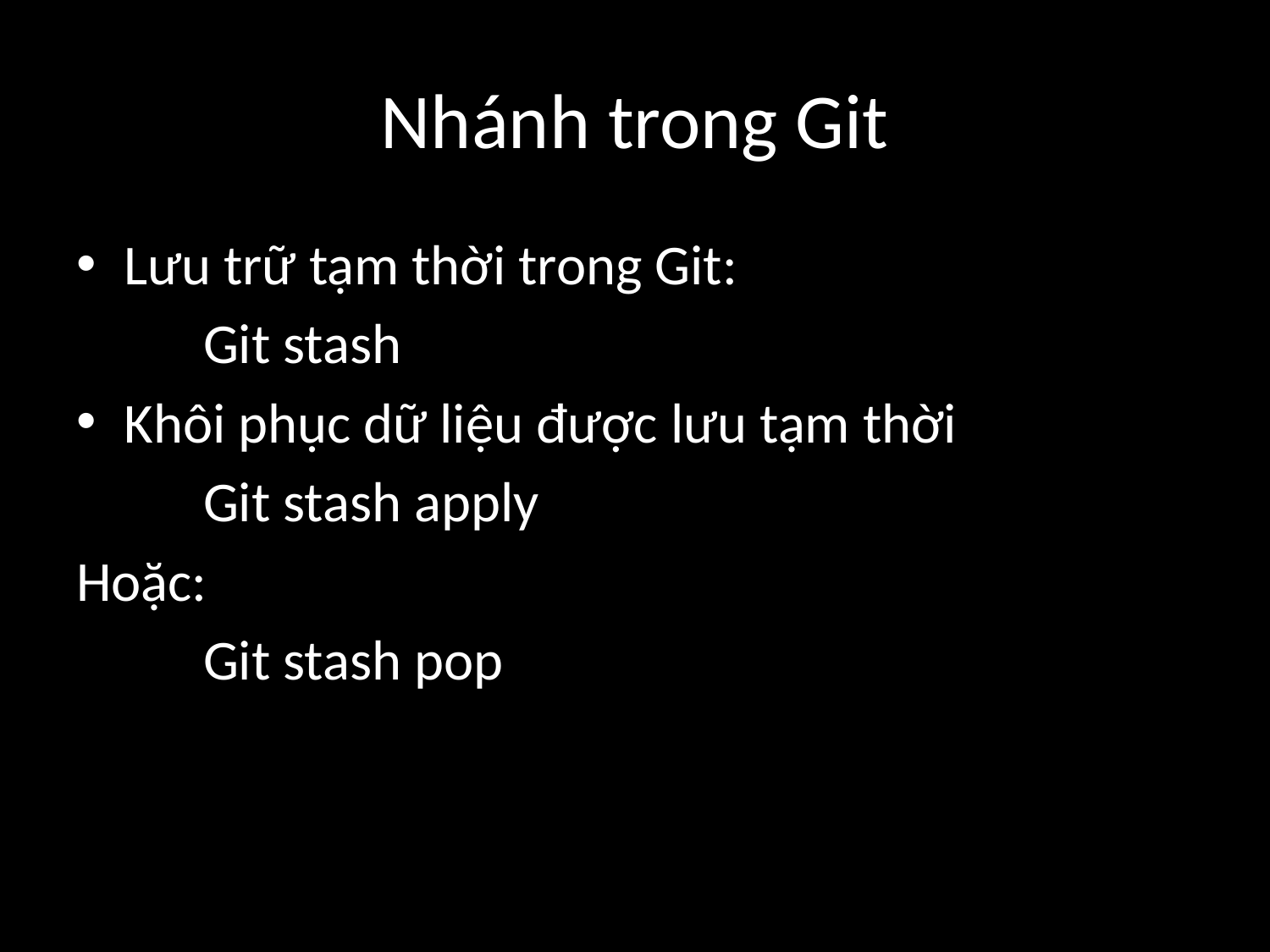

# Nhánh trong Git
Lưu trữ tạm thời trong Git:
	Git stash
Khôi phục dữ liệu được lưu tạm thời
	Git stash apply
Hoặc:
	Git stash pop